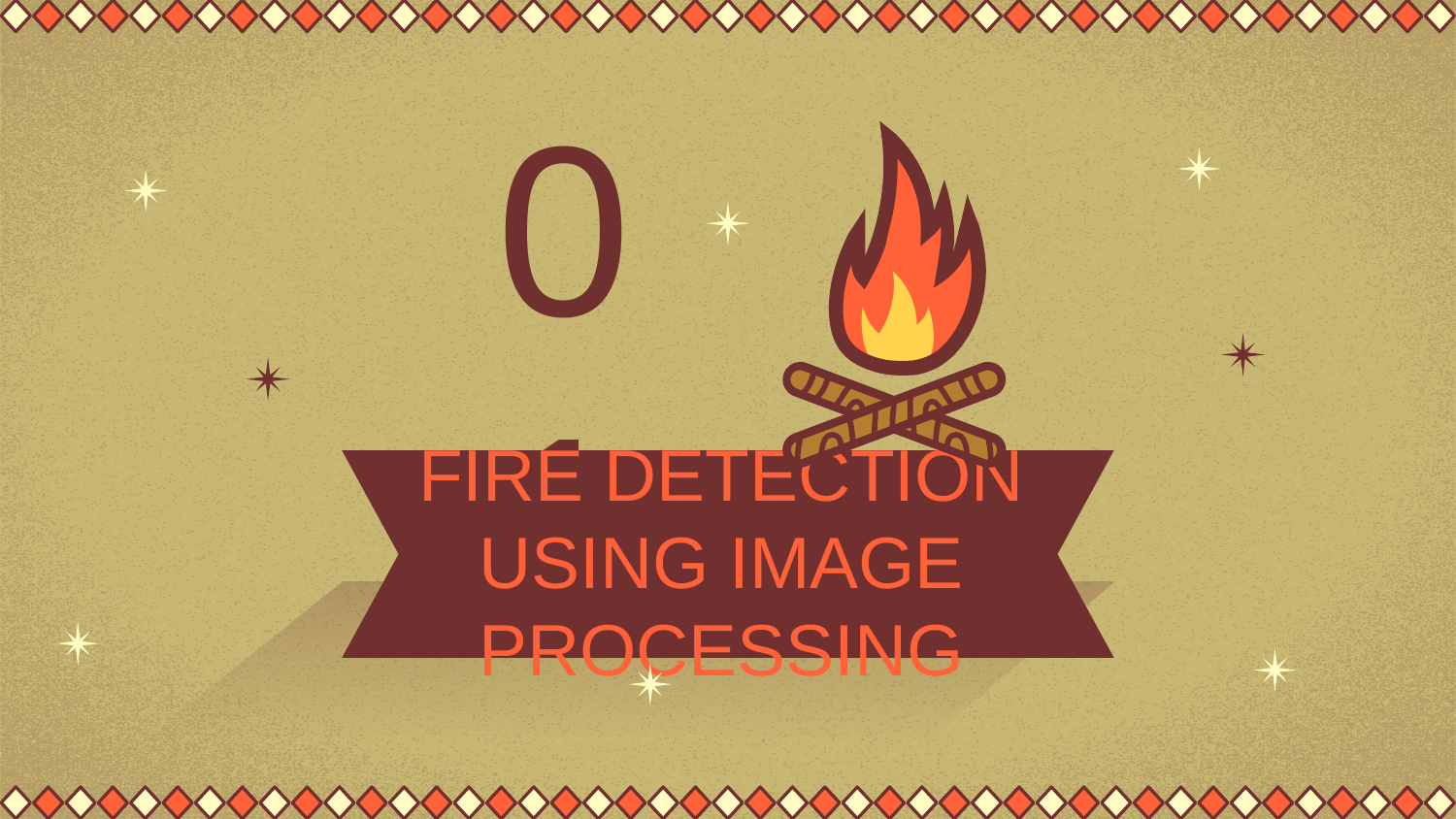

01

# FIRE DETECTION USING IMAGE PROCESSING